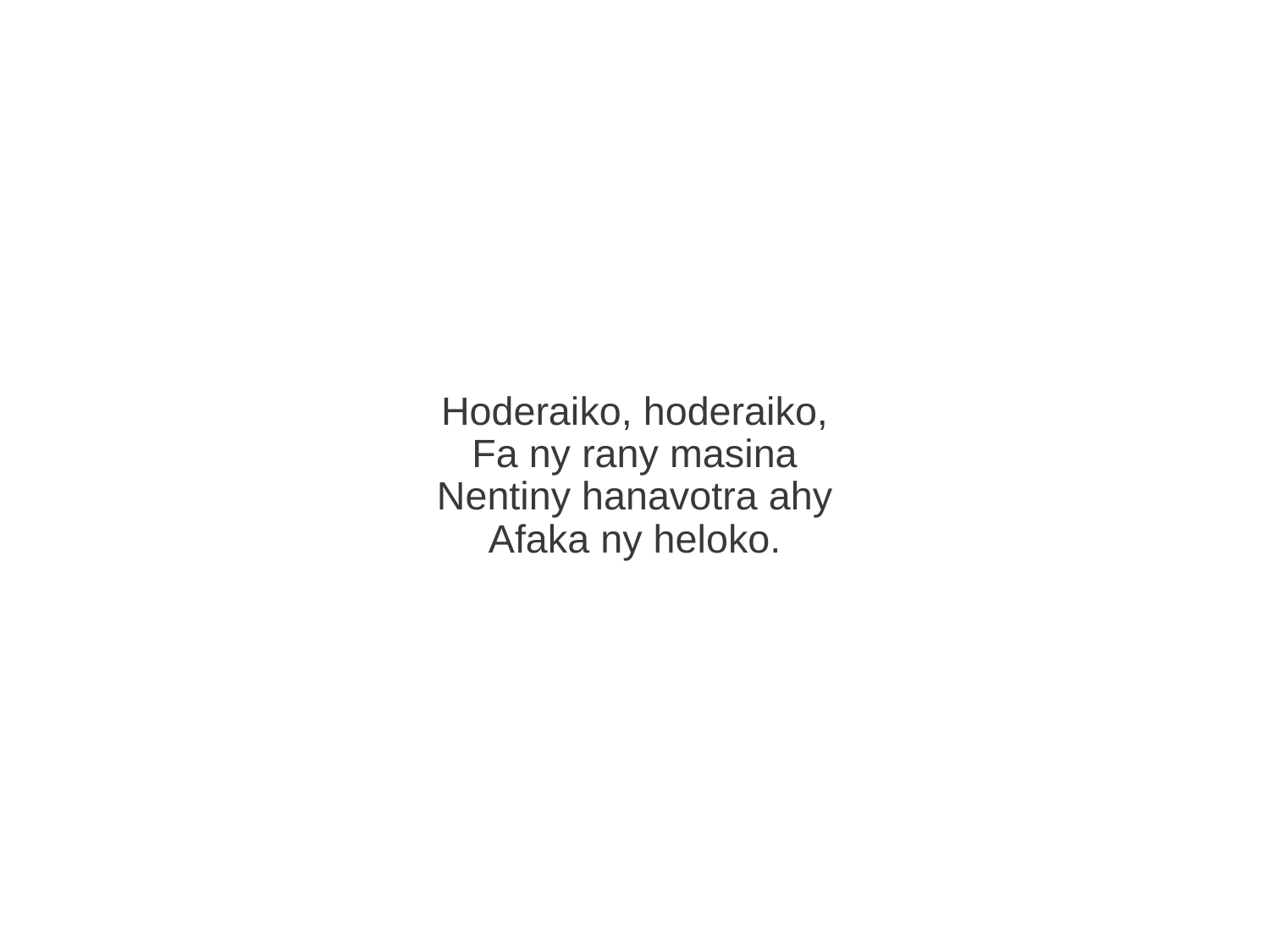

Hoderaiko, hoderaiko,
Fa ny rany masina
Nentiny hanavotra ahy
Afaka ny heloko.